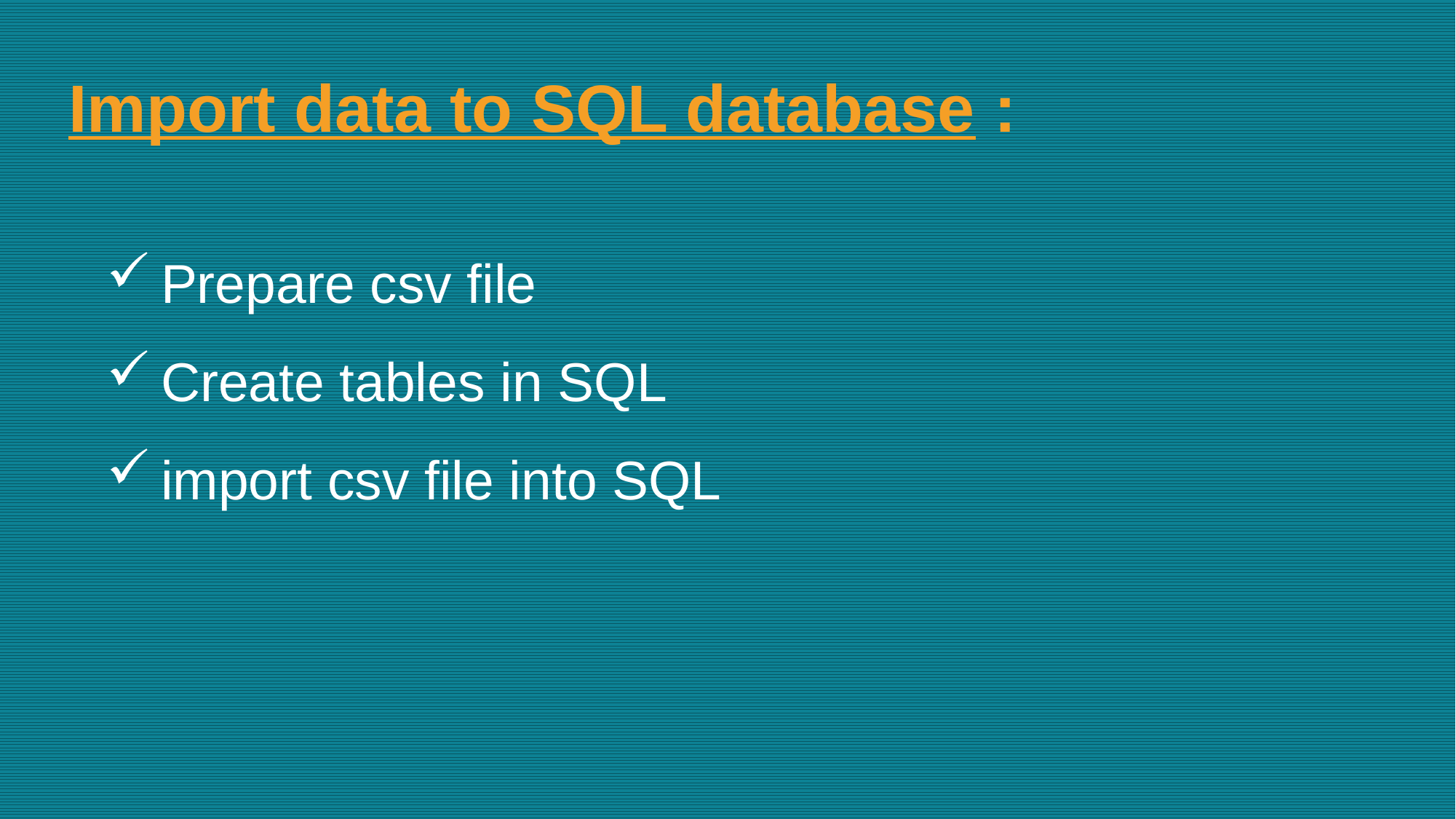

Import data to SQL database :

Prepare csv file
Create tables in SQL
import csv file into SQL